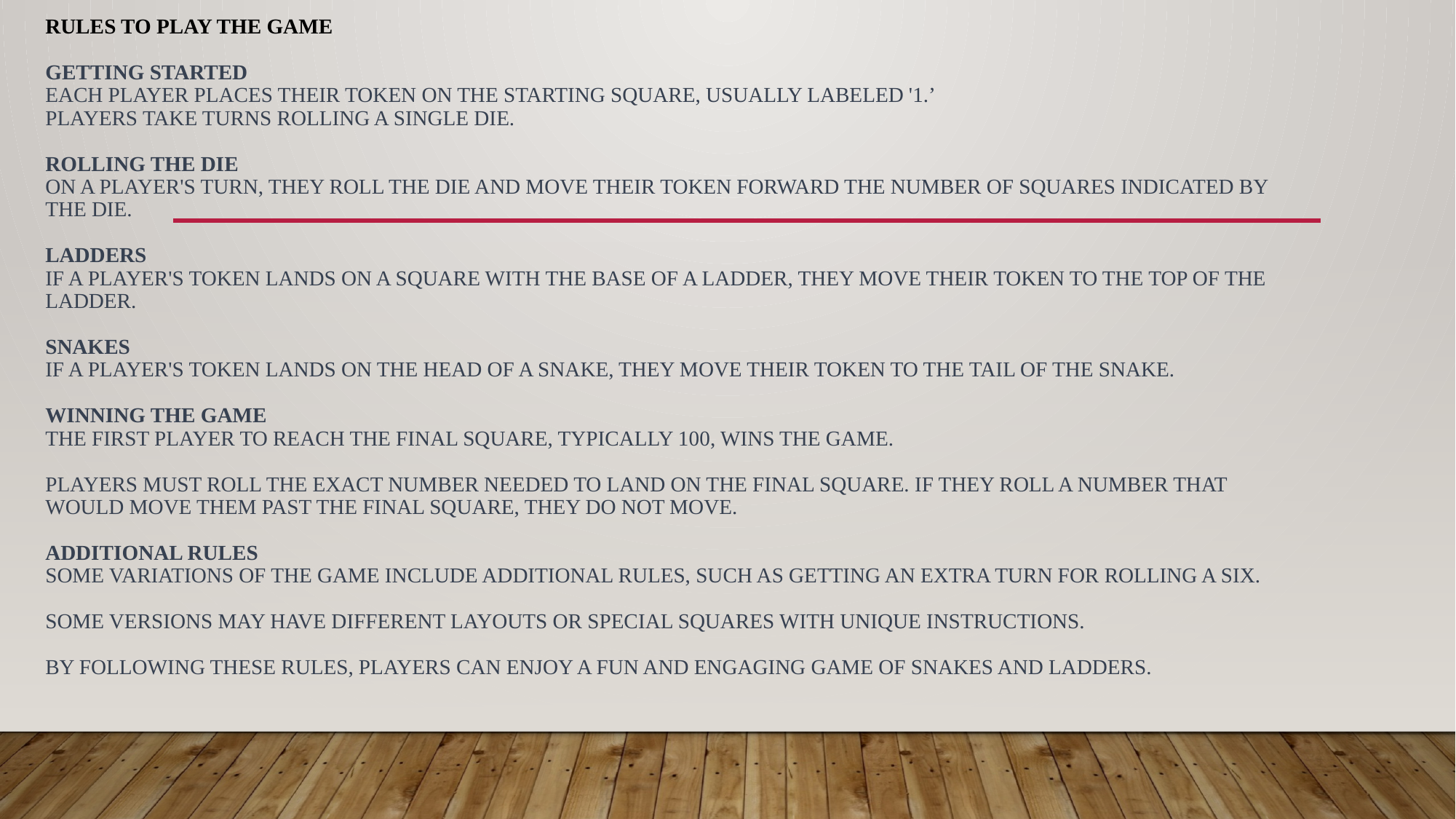

# Rules to play the game Getting Started Each player places their token on the starting square, usually labeled '1.’ Players take turns rolling a single die. Rolling the Die On a player's turn, they roll the die and move their token forward the number of squares indicated by the die. Ladders If a player's token lands on a square with the base of a ladder, they move their token to the top of the ladder. Snakes If a player's token lands on the head of a snake, they move their token to the tail of the snake. Winning the Game The first player to reach the final square, typically 100, wins the game. Players must roll the exact number needed to land on the final square. If they roll a number that would move them past the final square, they do not move. Additional Rules Some variations of the game include additional rules, such as getting an extra turn for rolling a six. Some versions may have different layouts or special squares with unique instructions. By following these rules, players can enjoy a fun and engaging game of Snakes and Ladders.